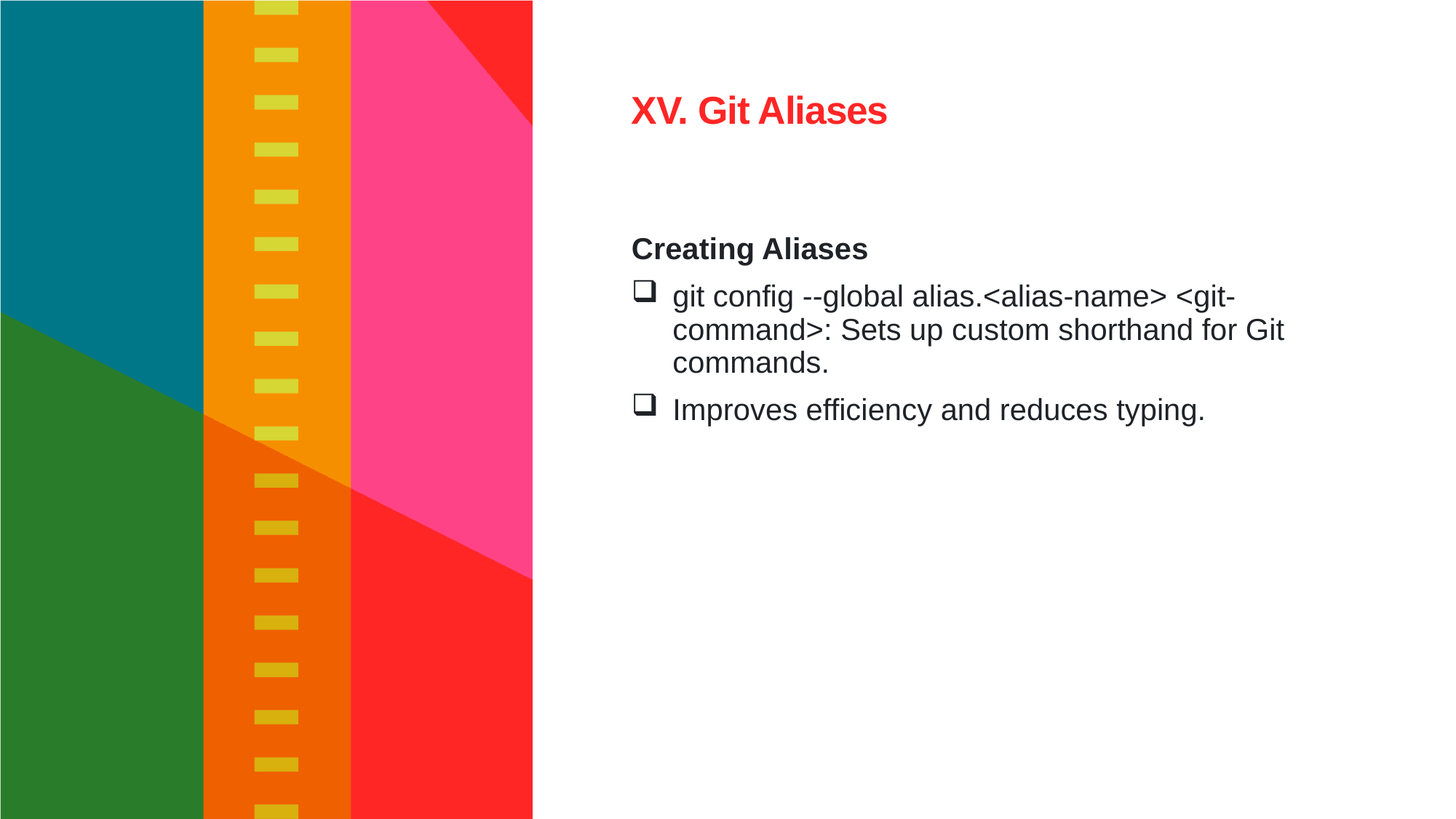

# XV. Git Aliases
Creating Aliases
git config --global alias.<alias-name> <git-command>: Sets up custom shorthand for Git commands.
Improves efficiency and reduces typing.